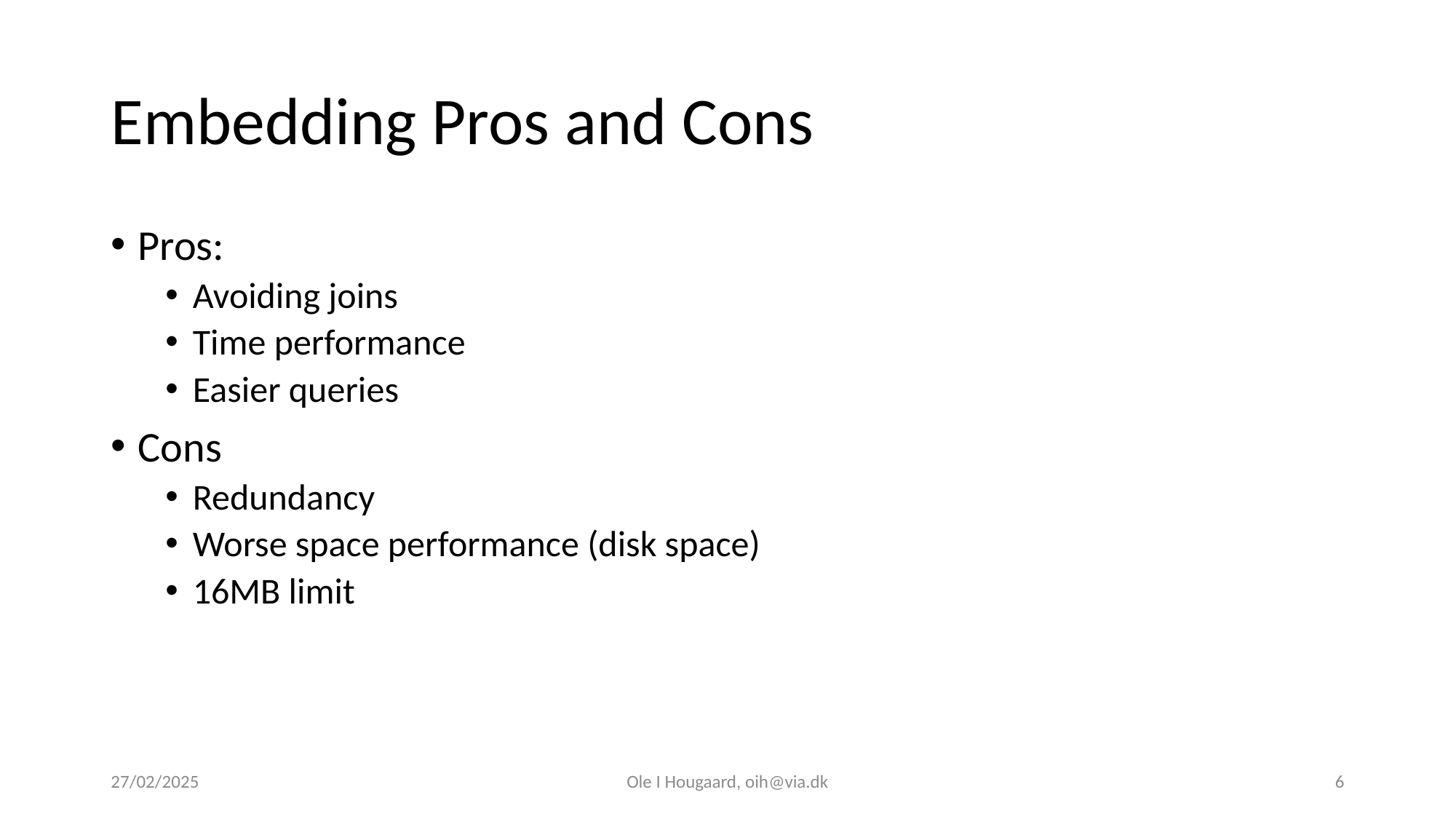

# Embedding Pros and Cons
Pros:
Avoiding joins
Time performance
Easier queries
Cons
Redundancy
Worse space performance (disk space)
16MB limit

27/02/2025
Ole I Hougaard, oih@via.dk
6